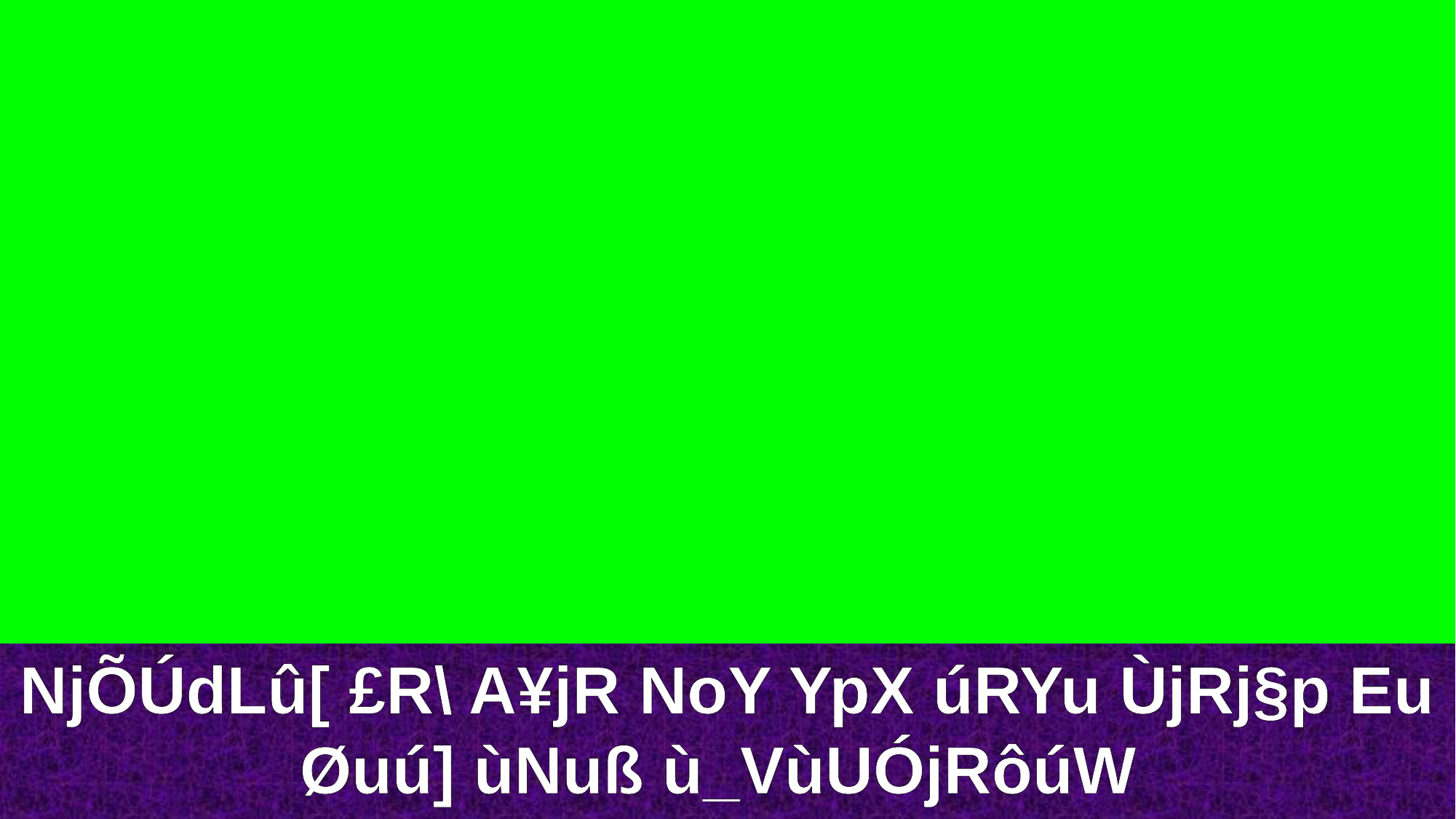

NjÕÚdLû[ £R\ A¥jR NoY YpX úRYu ÙjRj§p Eu Øuú] ùNuß ù_VùUÓjRôúW